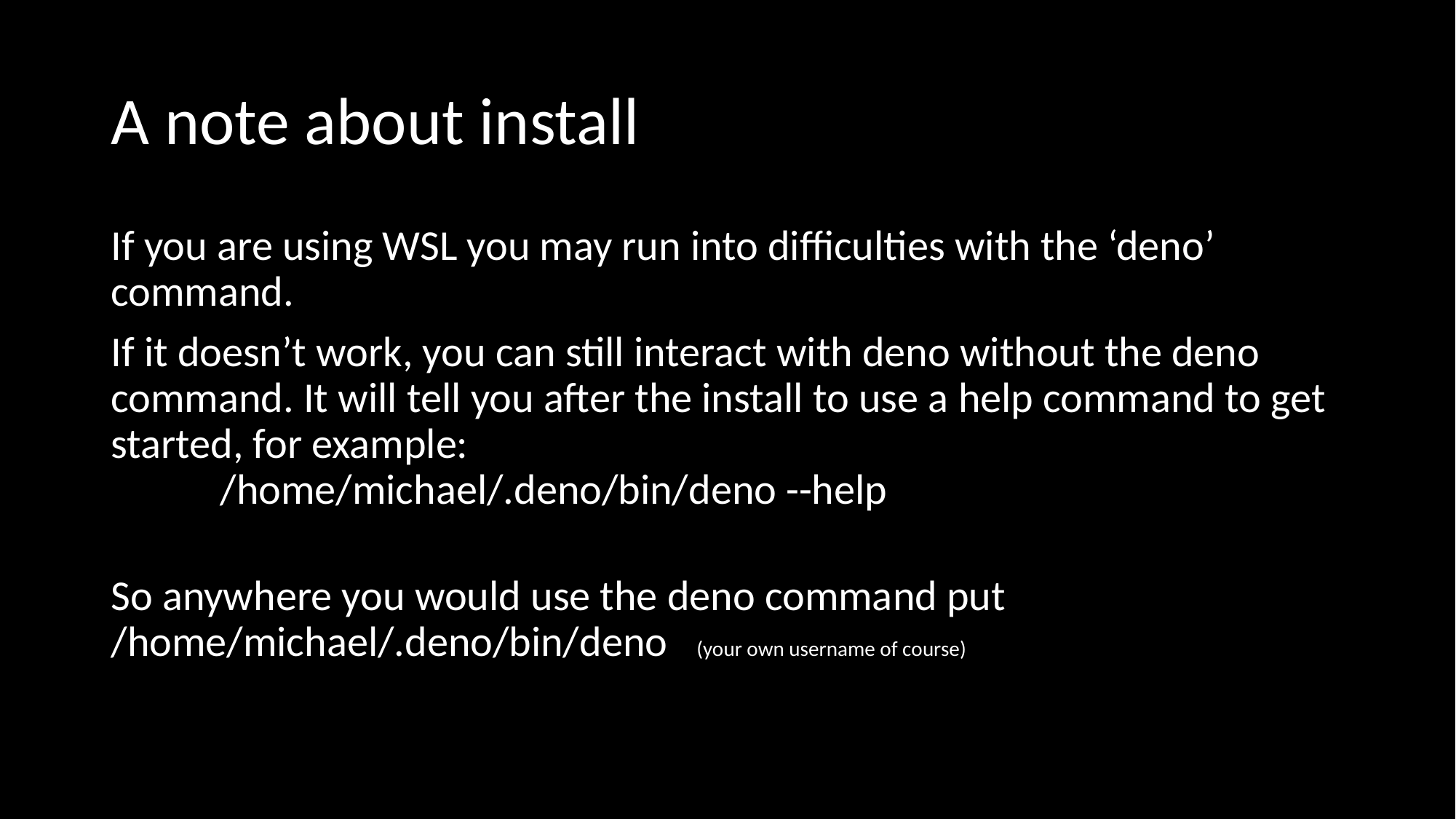

# A note about install
If you are using WSL you may run into difficulties with the ‘deno’ command.
If it doesn’t work, you can still interact with deno without the deno command. It will tell you after the install to use a help command to get started, for example:
	/home/michael/.deno/bin/deno --help
So anywhere you would use the deno command put 	/home/michael/.deno/bin/deno   (your own username of course)